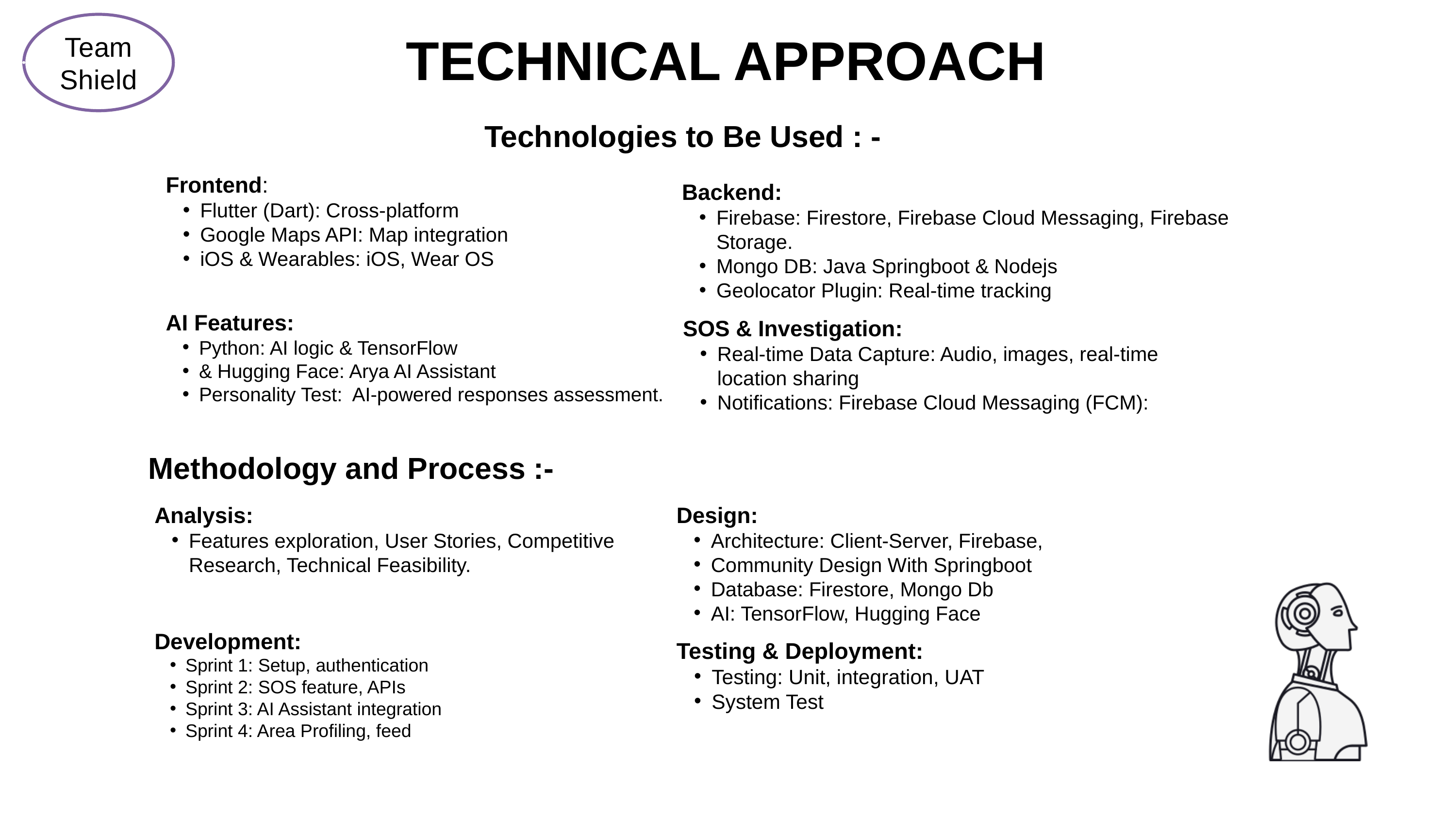

Team
Shield

TECHNICAL APPROACH
Technologies to Be Used : -
Frontend:
Flutter (Dart): Cross-platform
Google Maps API: Map integration
iOS & Wearables: iOS, Wear OS

Backend:
Firebase: Firestore, Firebase Cloud Messaging, Firebase Storage.
Mongo DB: Java Springboot & Nodejs
Geolocator Plugin: Real-time tracking

AI Features:
Python: AI logic & TensorFlow
& Hugging Face: Arya AI Assistant
Personality Test:  AI-powered responses assessment.

SOS & Investigation:
Real-time Data Capture: Audio, images, real-time location sharing
Notifications: Firebase Cloud Messaging (FCM):

Methodology and Process :-
Analysis:
Features exploration, User Stories, Competitive Research, Technical Feasibility.

Design:
Architecture: Client-Server, Firebase,
Community Design With Springboot
Database: Firestore, Mongo Db
AI: TensorFlow, Hugging Face

Development:
Sprint 1: Setup, authentication
Sprint 2: SOS feature, APIs
Sprint 3: AI Assistant integration
Sprint 4: Area Profiling, feed

Testing & Deployment:
Testing: Unit, integration, UAT
System Test

3